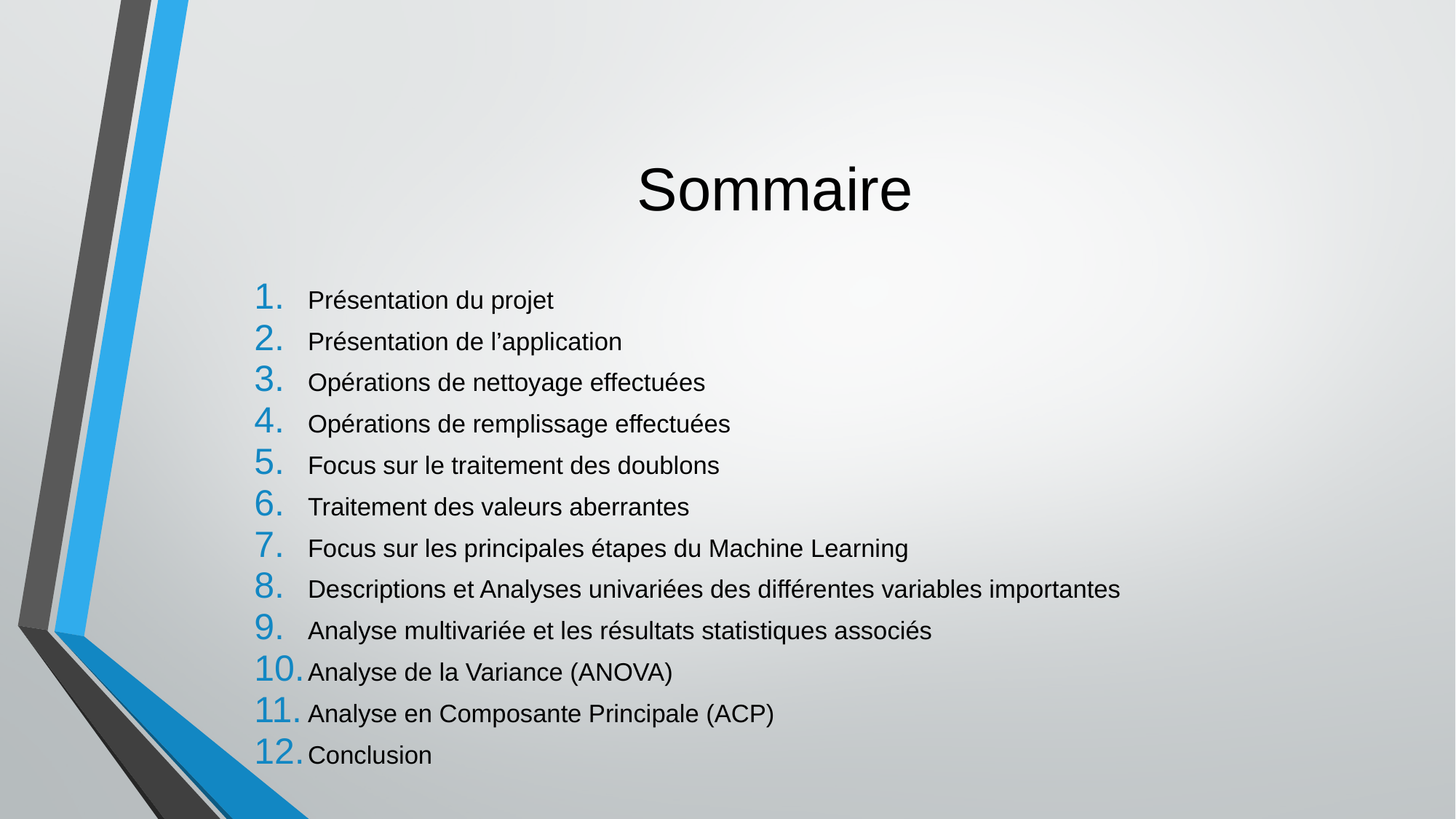

# Sommaire
Présentation du projet
Présentation de l’application
Opérations de nettoyage effectuées
Opérations de remplissage effectuées
Focus sur le traitement des doublons
Traitement des valeurs aberrantes
Focus sur les principales étapes du Machine Learning
Descriptions et Analyses univariées des différentes variables importantes
Analyse multivariée et les résultats statistiques associés
Analyse de la Variance (ANOVA)
Analyse en Composante Principale (ACP)
Conclusion